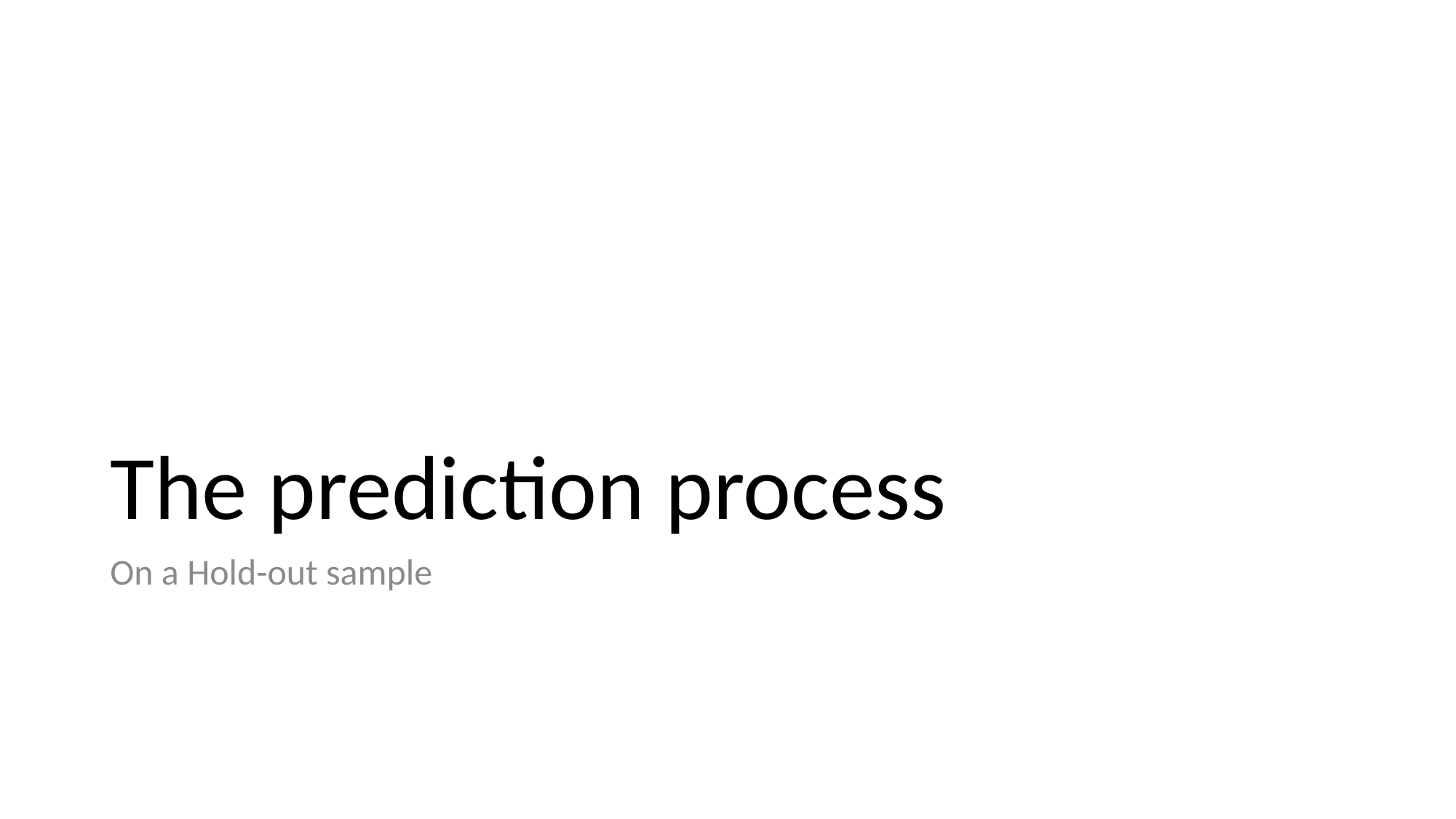

# The prediction process
On a Hold-out sample